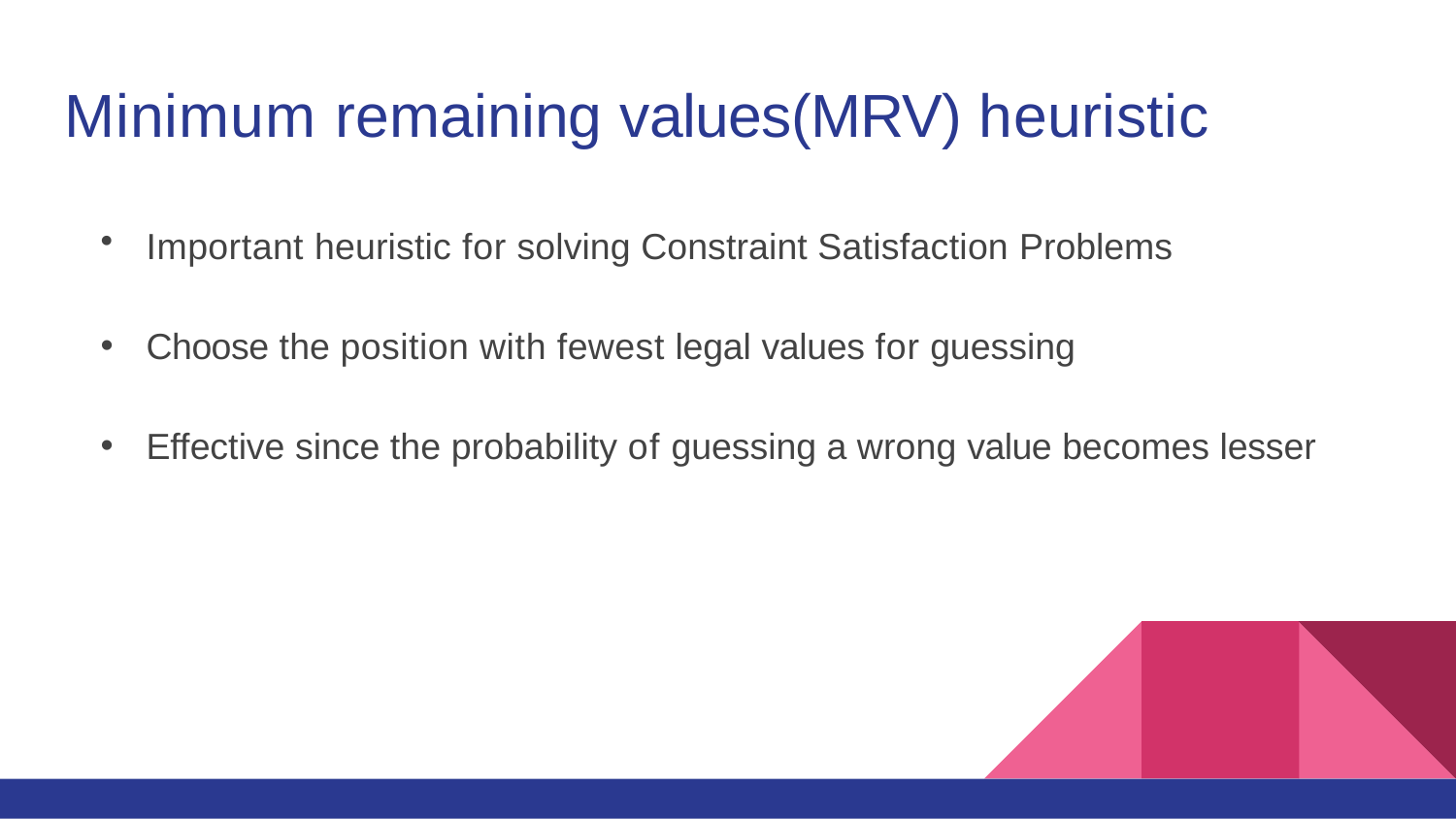

# Minimum remaining values(MRV) heuristic
Important heuristic for solving Constraint Satisfaction Problems

Choose the position with fewest legal values for guessing

Effective since the probability of guessing a wrong value becomes lesser